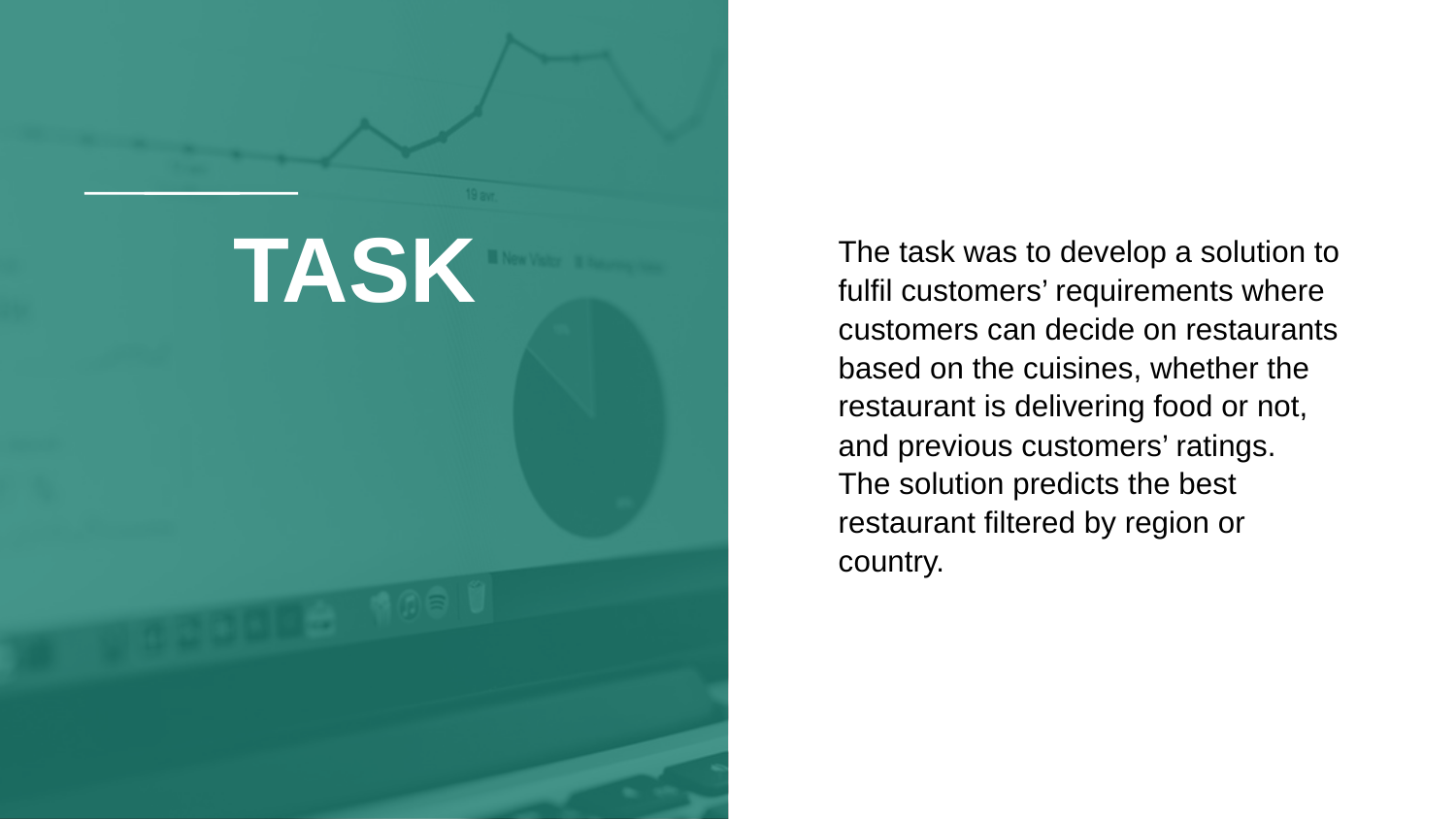

# TASK
The task was to develop a solution to fulfil customers’ requirements where customers can decide on restaurants based on the cuisines, whether the restaurant is delivering food or not, and previous customers’ ratings.
The solution predicts the best restaurant filtered by region or country.